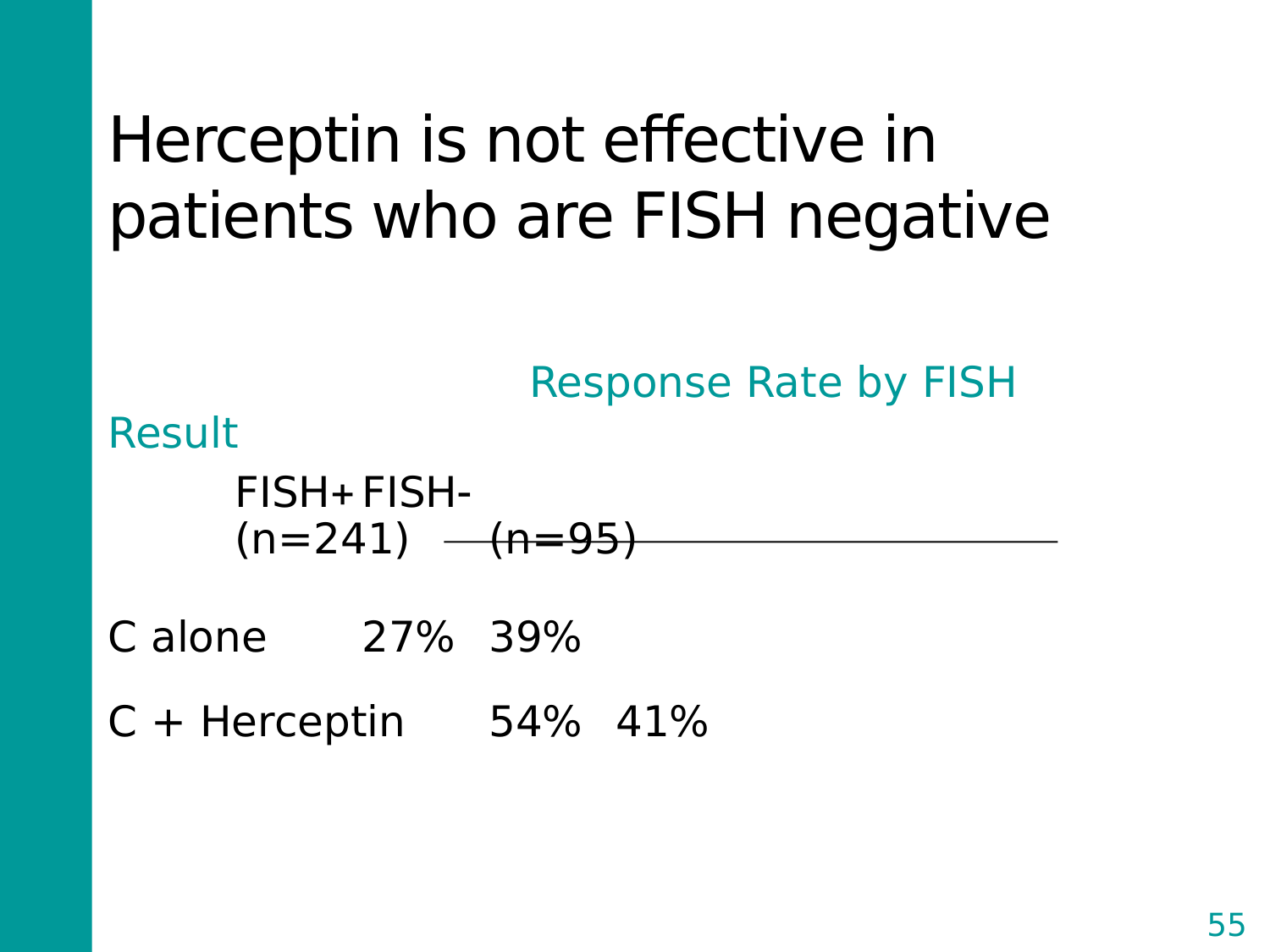

# Herceptin is not effective in patients who are FISH negative
	                        Response Rate by FISH Result
	FISH+	FISH−
	(n=241)	(n=95)

C alone	27%	39%
C + Herceptin	54%	41%

55